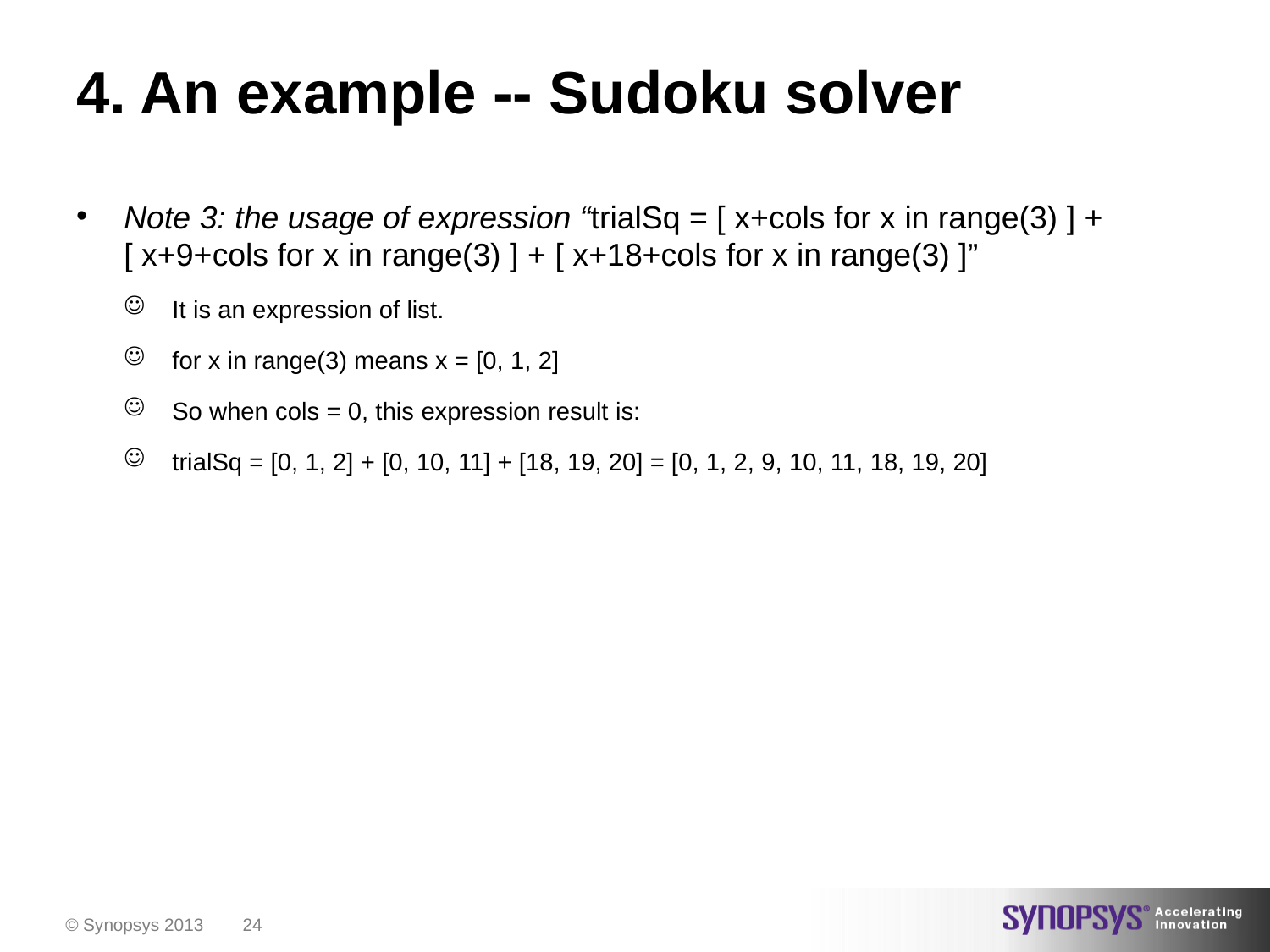

# 4. An example -- Sudoku solver
Note 3: the usage of expression “trialSq = [ x+cols for x in range(3) ] + [ x+9+cols for x in range(3) ] + [ x+18+cols for x in range(3) ]”
It is an expression of list.
for x in range(3) means x = [0, 1, 2]
So when cols = 0, this expression result is:
trialSq = [0, 1, 2] + [0, 10, 11] + [18, 19, 20] = [0, 1, 2, 9, 10, 11, 18, 19, 20]